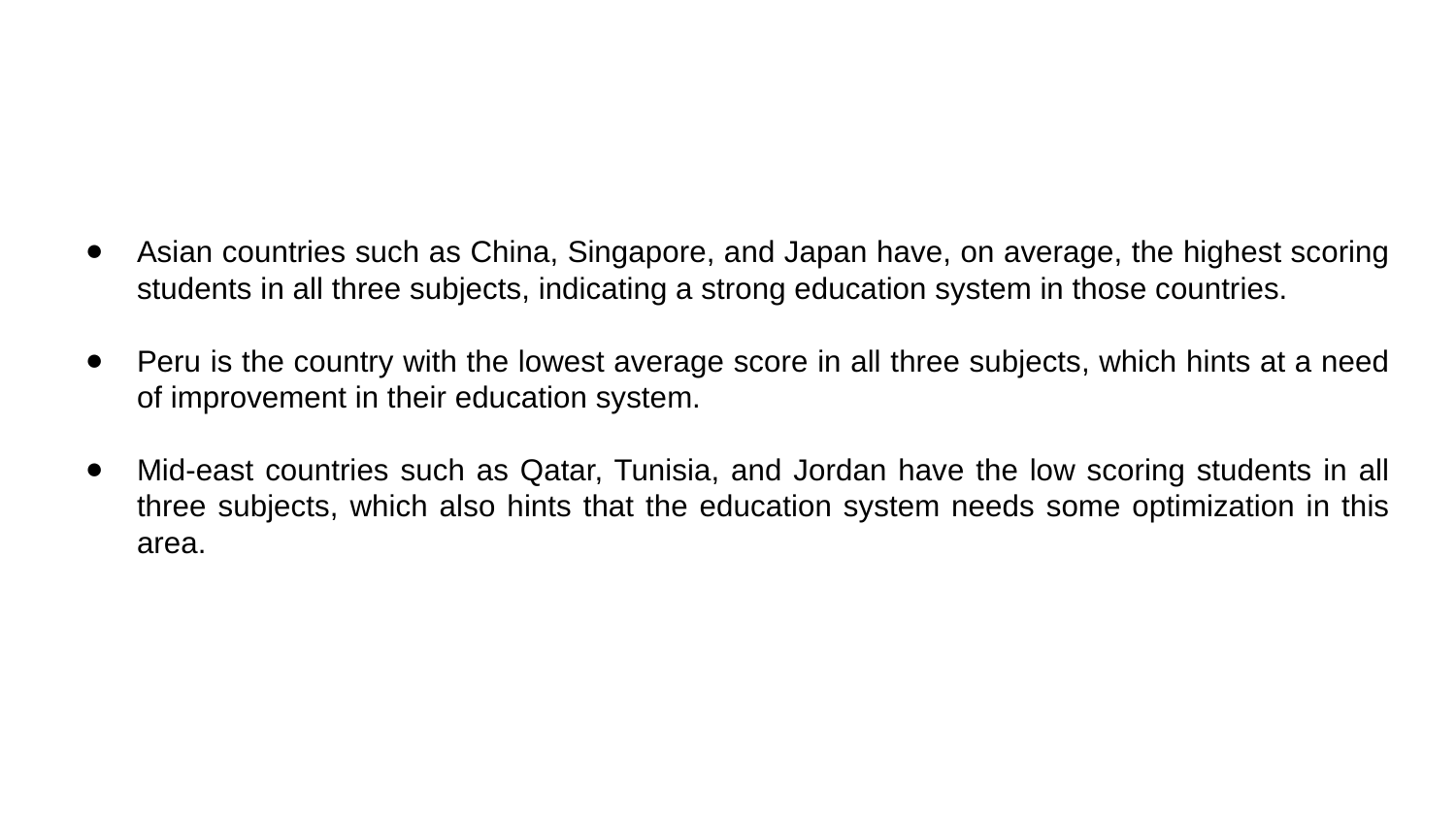

Asian countries such as China, Singapore, and Japan have, on average, the highest scoring students in all three subjects, indicating a strong education system in those countries.

Peru is the country with the lowest average score in all three subjects, which hints at a need of improvement in their education system.

Mid-east countries such as Qatar, Tunisia, and Jordan have the low scoring students in all three subjects, which also hints that the education system needs some optimization in this area.